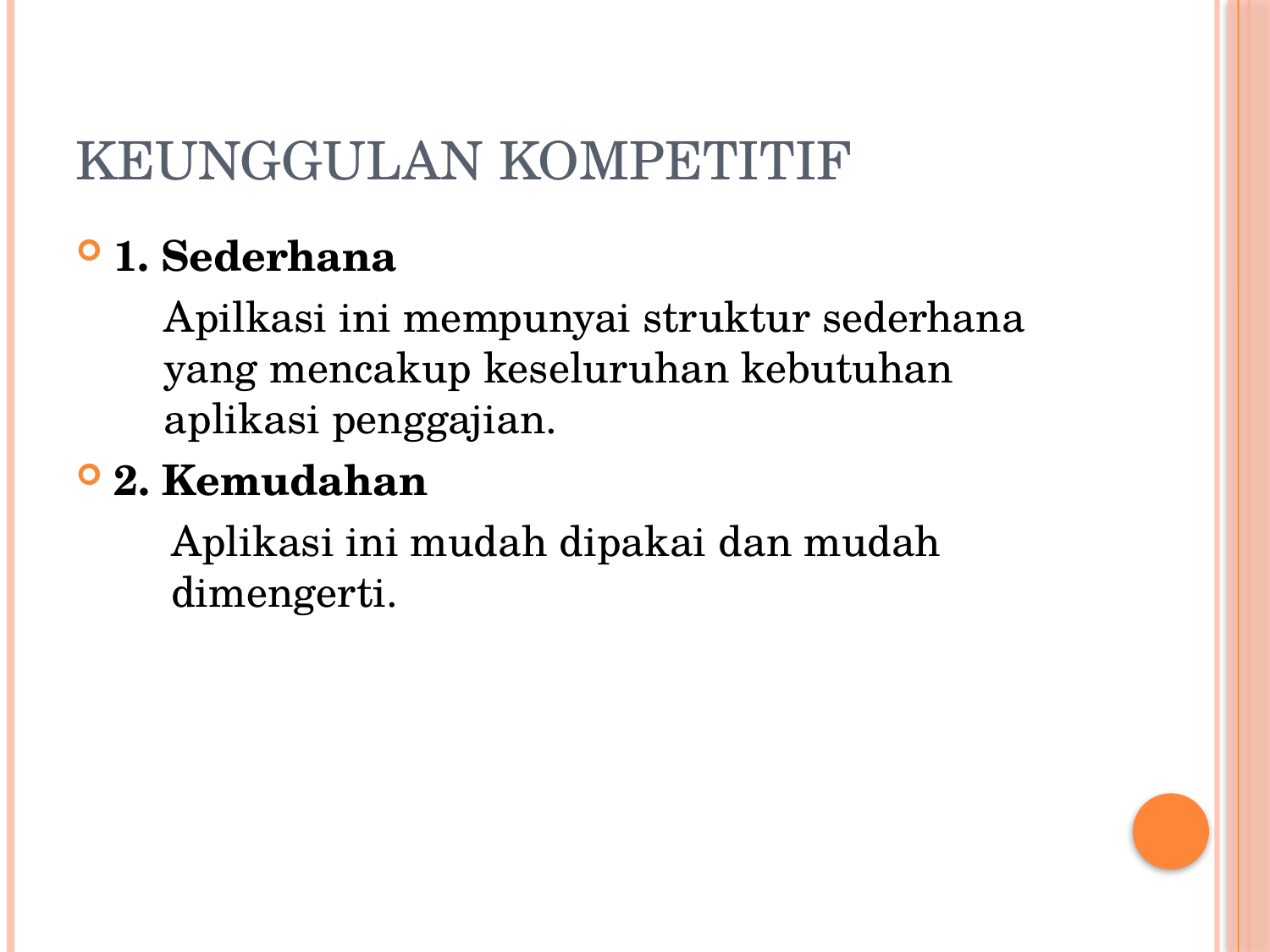

# Keunggulan Kompetitif
1. Sederhana
Apilkasi ini mempunyai struktur sederhana yang mencakup keseluruhan kebutuhan aplikasi penggajian.
2. Kemudahan
Aplikasi ini mudah dipakai dan mudah dimengerti.